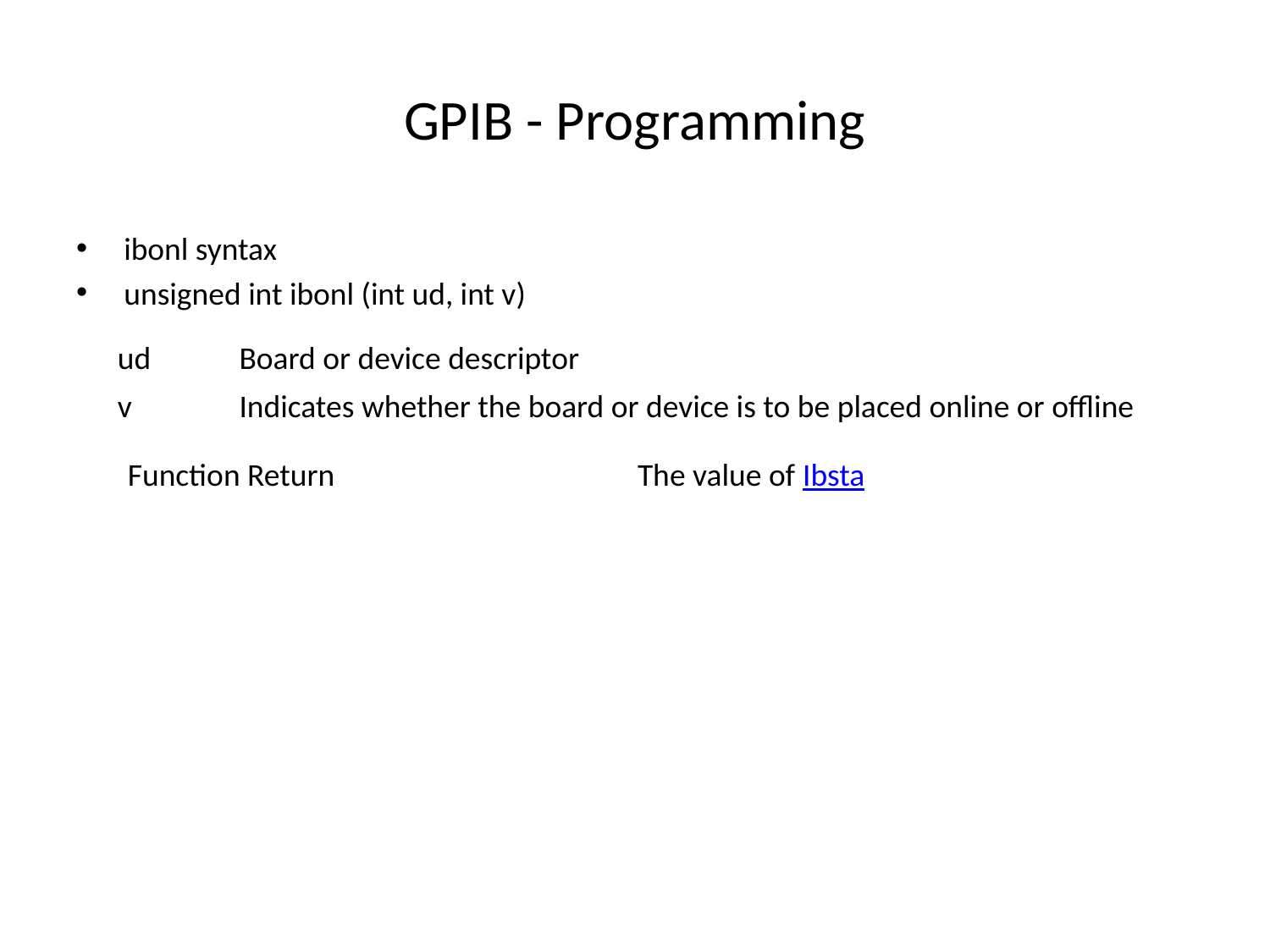

# GPIB - Programming
ibonl syntax
unsigned int ibonl (int ud, int v)

| ud | Board or device descriptor |
| --- | --- |
| v | Indicates whether the board or device is to be placed online or offline |
| Function Return | The value of Ibsta |
| --- | --- |